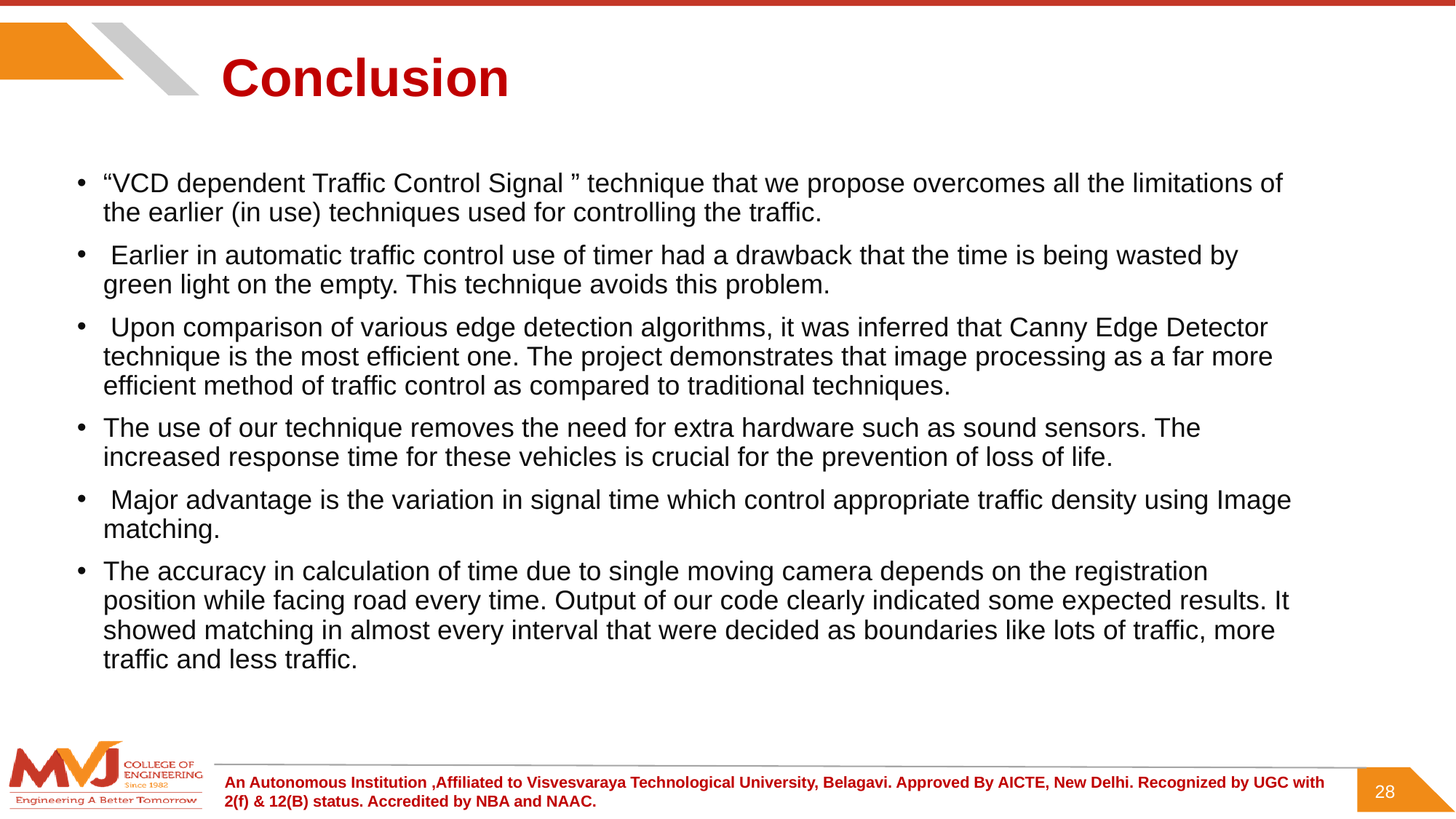

# Conclusion
“VCD dependent Traffic Control Signal ” technique that we propose overcomes all the limitations of the earlier (in use) techniques used for controlling the traffic.
 Earlier in automatic traffic control use of timer had a drawback that the time is being wasted by green light on the empty. This technique avoids this problem.
 Upon comparison of various edge detection algorithms, it was inferred that Canny Edge Detector technique is the most efficient one. The project demonstrates that image processing as a far more efficient method of traffic control as compared to traditional techniques.
The use of our technique removes the need for extra hardware such as sound sensors. The increased response time for these vehicles is crucial for the prevention of loss of life.
 Major advantage is the variation in signal time which control appropriate traffic density using Image matching.
The accuracy in calculation of time due to single moving camera depends on the registration position while facing road every time. Output of our code clearly indicated some expected results. It showed matching in almost every interval that were decided as boundaries like lots of traffic, more traffic and less traffic.

28